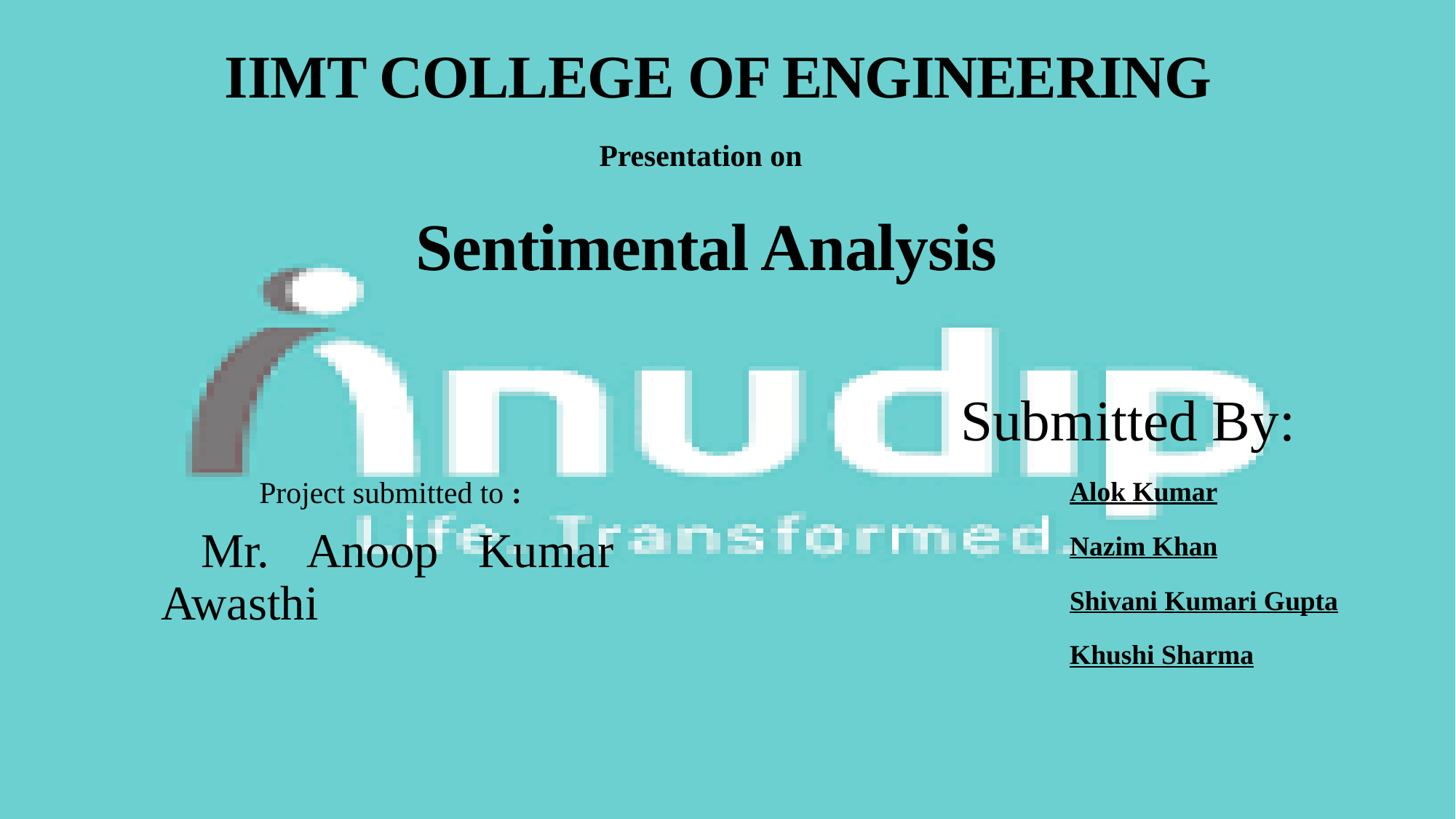

IIMT COLLEGE OF ENGINEERING
Presentation on
# Sentimental Analysis
Submitted By:
 	Alok Kumar
	Nazim Khan
	Shivani Kumari Gupta
	Khushi Sharma

         Project submitted to :
 Mr. Anoop Kumar Awasthi